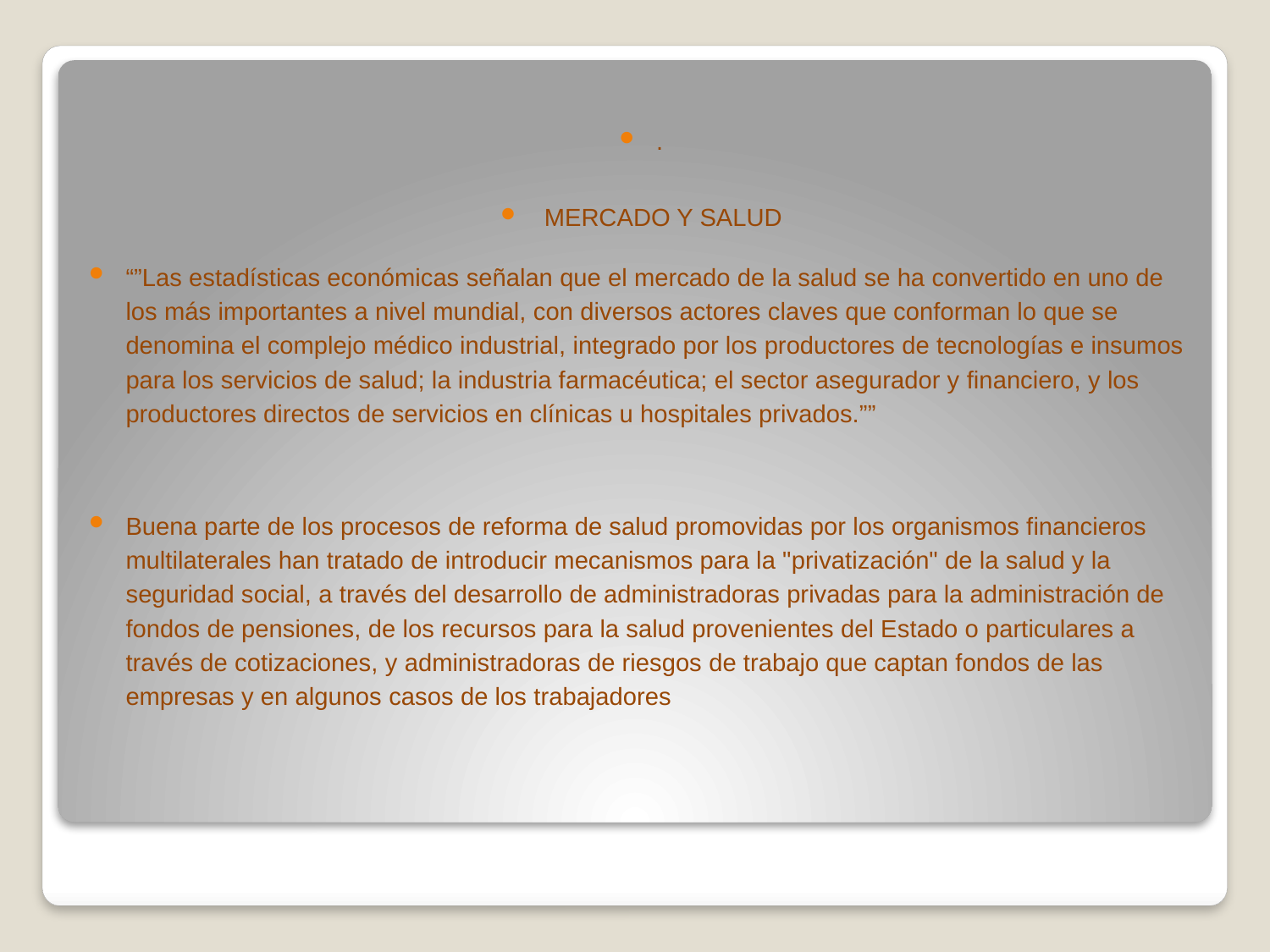

.
 MERCADO Y SALUD
“”Las estadísticas económicas señalan que el mercado de la salud se ha convertido en uno de los más importantes a nivel mundial, con diversos actores claves que conforman lo que se denomina el complejo médico industrial, integrado por los productores de tecnologías e insumos para los servicios de salud; la industria farmacéutica; el sector asegurador y financiero, y los productores directos de servicios en clínicas u hospitales privados.””

Buena parte de los procesos de reforma de salud promovidas por los organismos financieros multilaterales han tratado de introducir mecanismos para la "privatización" de la salud y la seguridad social, a través del desarrollo de administradoras privadas para la administración de fondos de pensiones, de los recursos para la salud provenientes del Estado o particulares a través de cotizaciones, y administradoras de riesgos de trabajo que captan fondos de las empresas y en algunos casos de los trabajadores